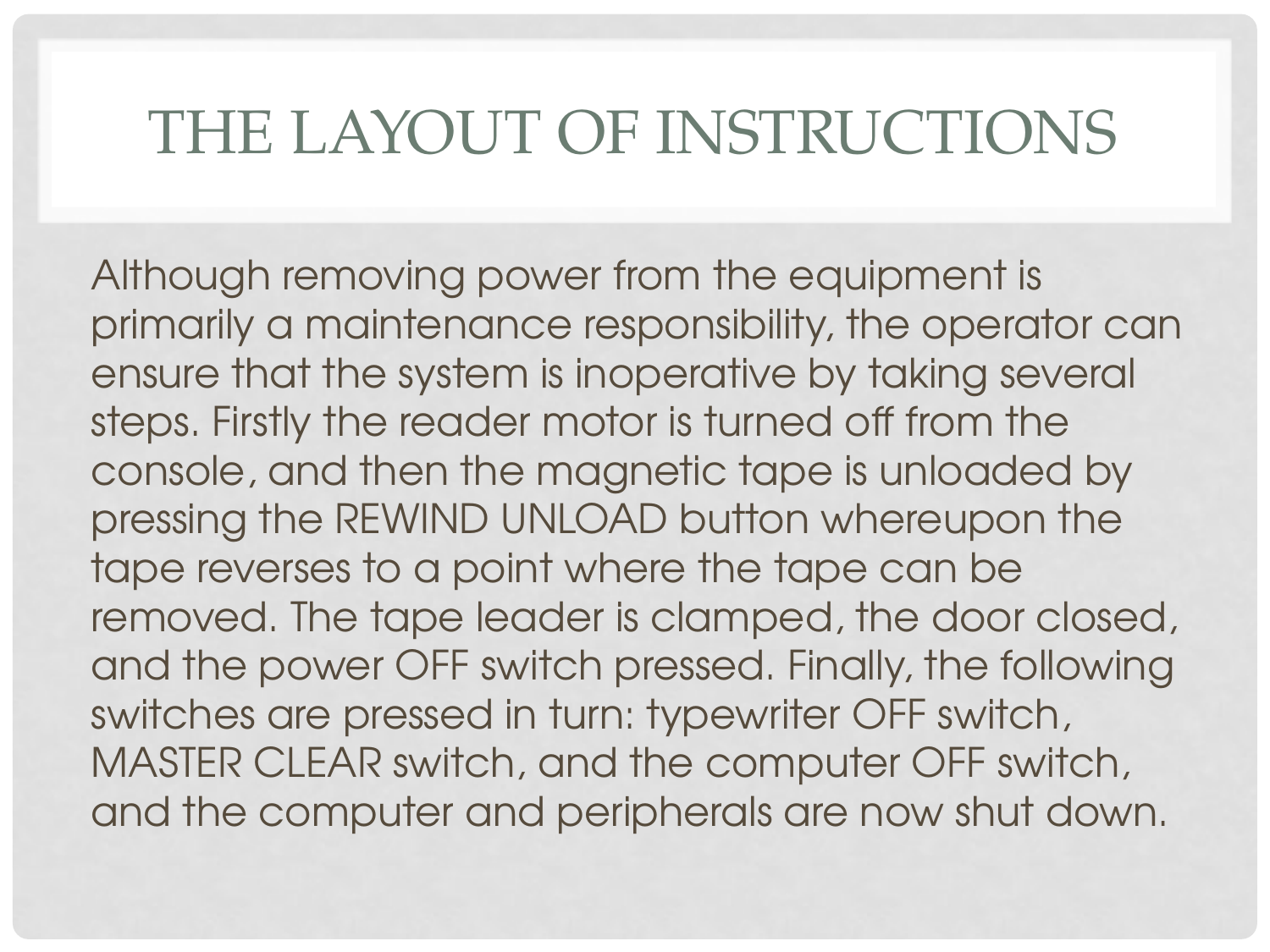

# The layout of instructions
Although removing power from the equipment is primarily a maintenance responsibility, the operator can ensure that the system is inoperative by taking several steps. Firstly the reader motor is turned off from the console, and then the magnetic tape is unloaded by pressing the REWIND UNLOAD button whereupon the tape reverses to a point where the tape can be removed. The tape leader is clamped, the door closed, and the power OFF switch pressed. Finally, the following switches are pressed in turn: typewriter OFF switch, MASTER CLEAR switch, and the computer OFF switch, and the computer and peripherals are now shut down.